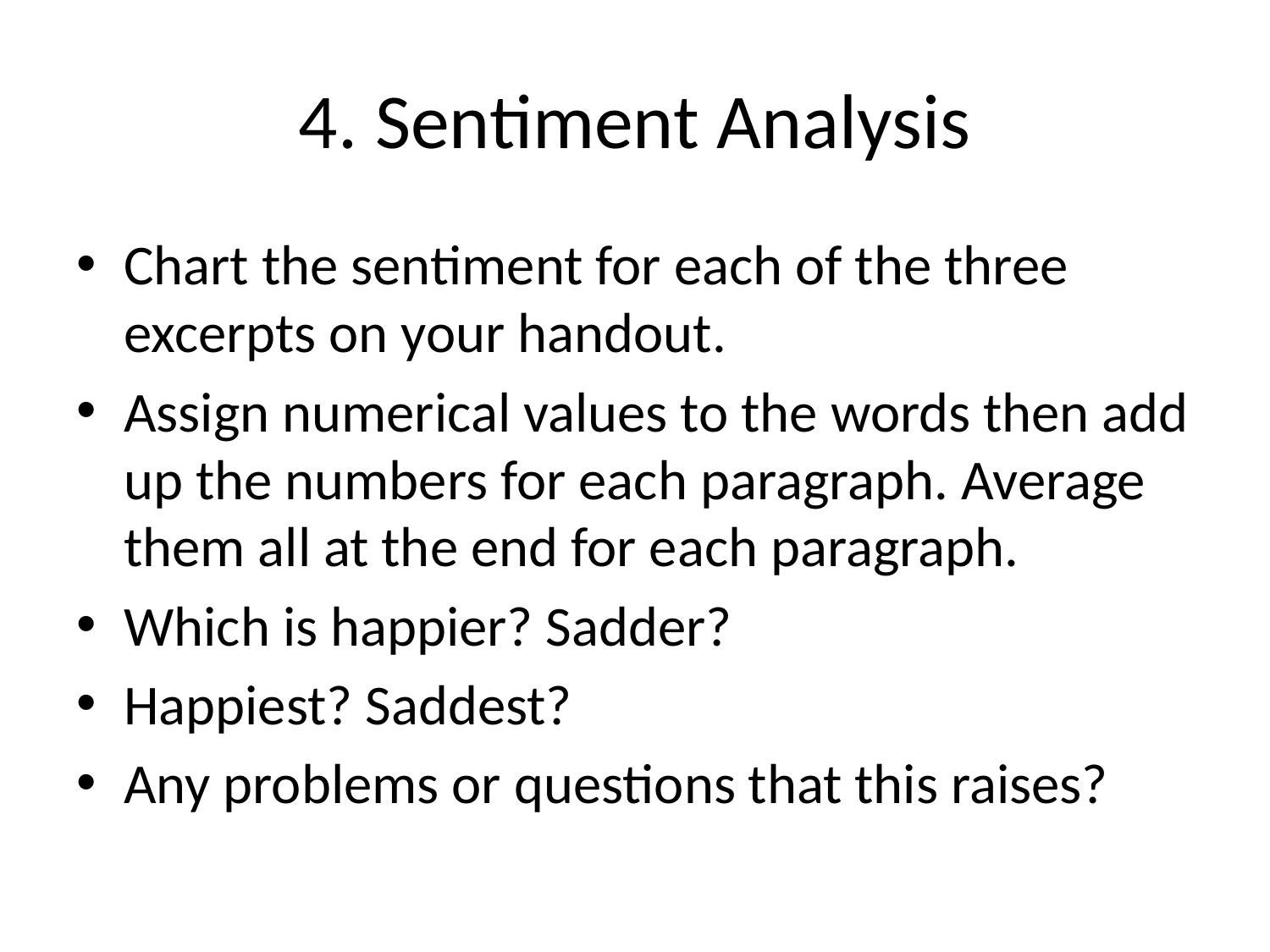

# 4. Sentiment Analysis
Chart the sentiment for each of the three excerpts on your handout.
Assign numerical values to the words then add up the numbers for each paragraph. Average them all at the end for each paragraph.
Which is happier? Sadder?
Happiest? Saddest?
Any problems or questions that this raises?